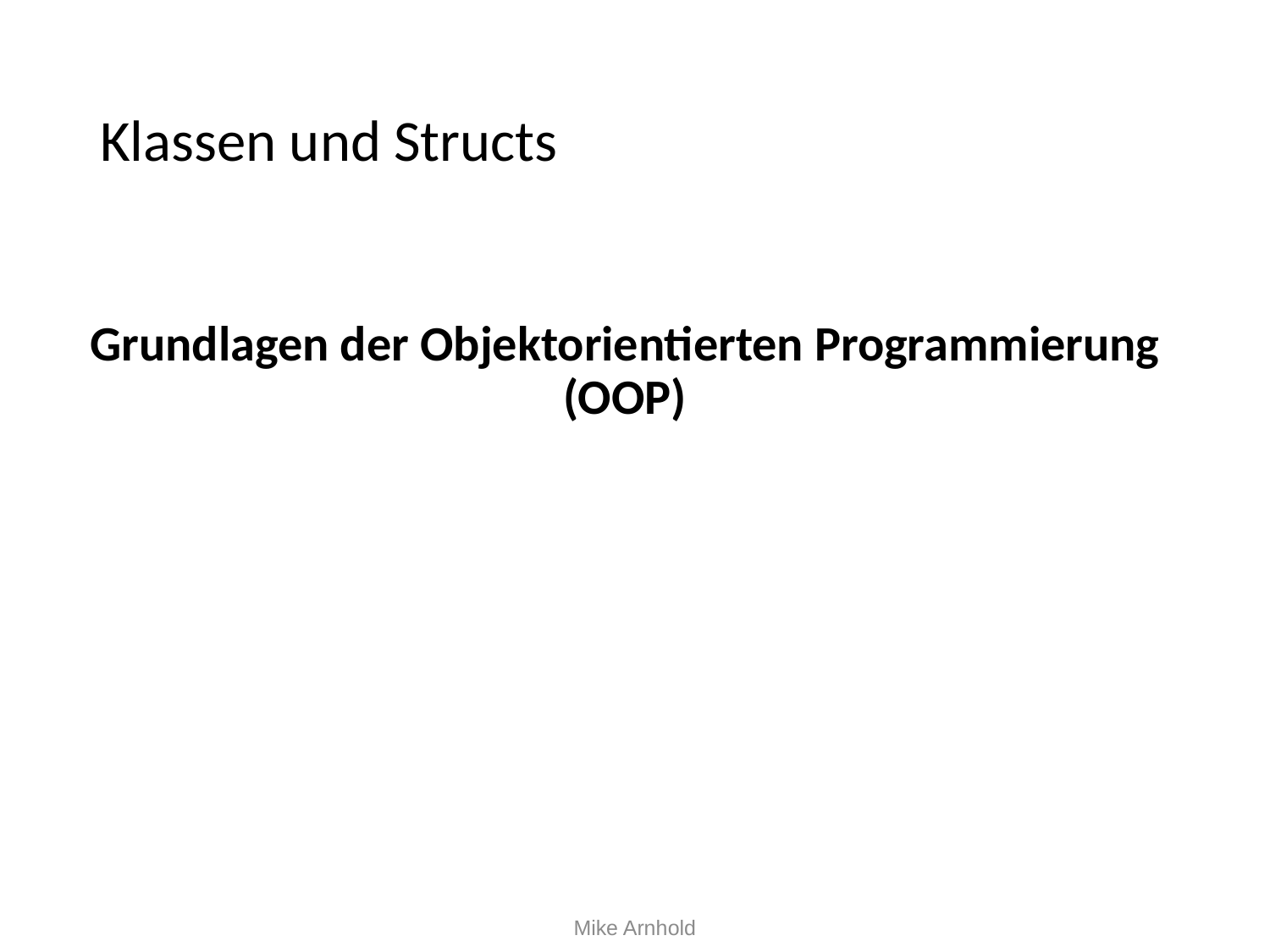

# Klassen und Structs

Grundlagen der Objektorientierten Programmierung (OOP)
Mike Arnhold